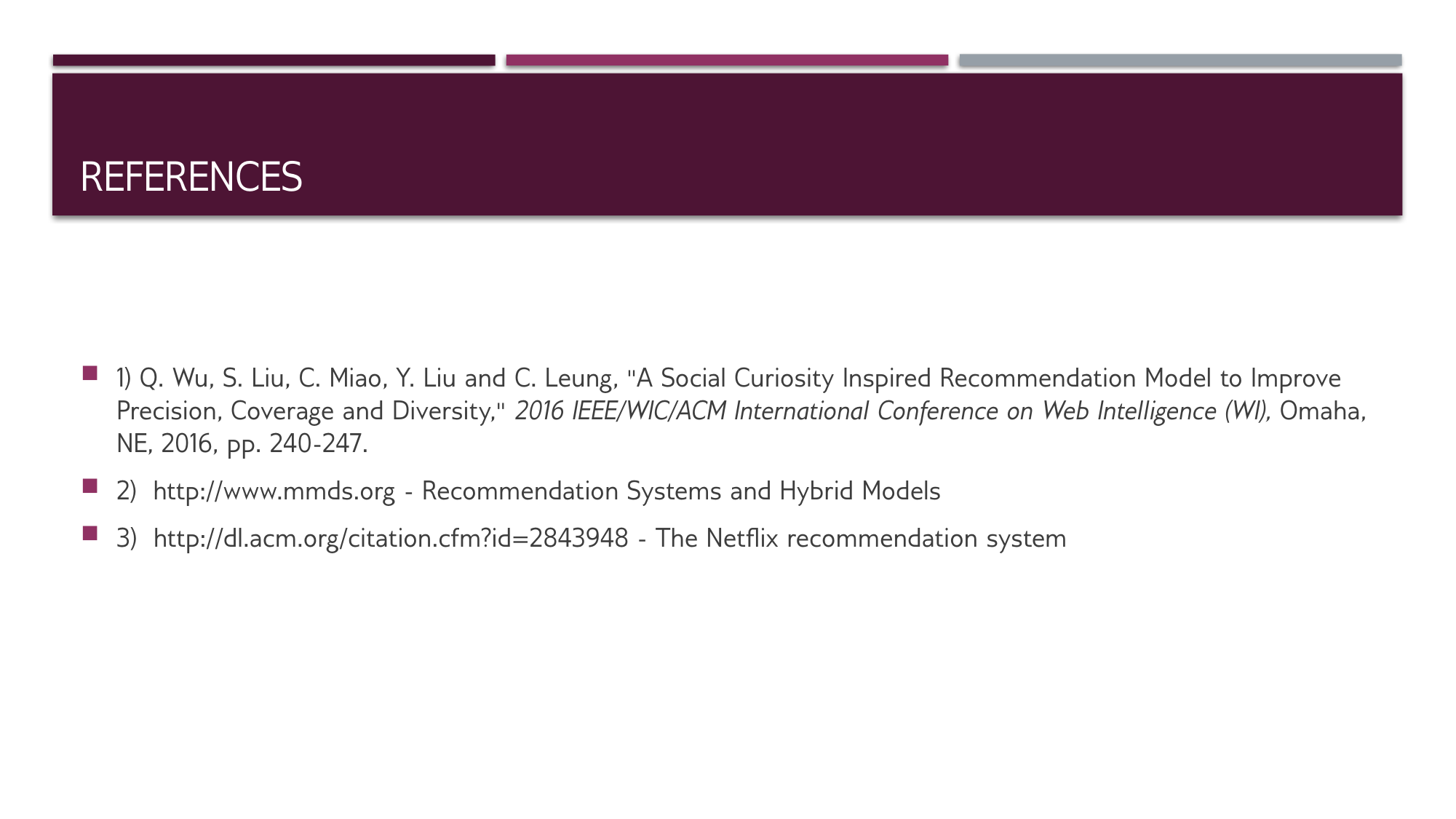

# References
1) Q. Wu, S. Liu, C. Miao, Y. Liu and C. Leung, "A Social Curiosity Inspired Recommendation Model to Improve Precision, Coverage and Diversity," 2016 IEEE/WIC/ACM International Conference on Web Intelligence (WI), Omaha, NE, 2016, pp. 240-247.
2)  http://www.mmds.org - Recommendation Systems and Hybrid Models
3)  http://dl.acm.org/citation.cfm?id=2843948 - The Netflix recommendation system